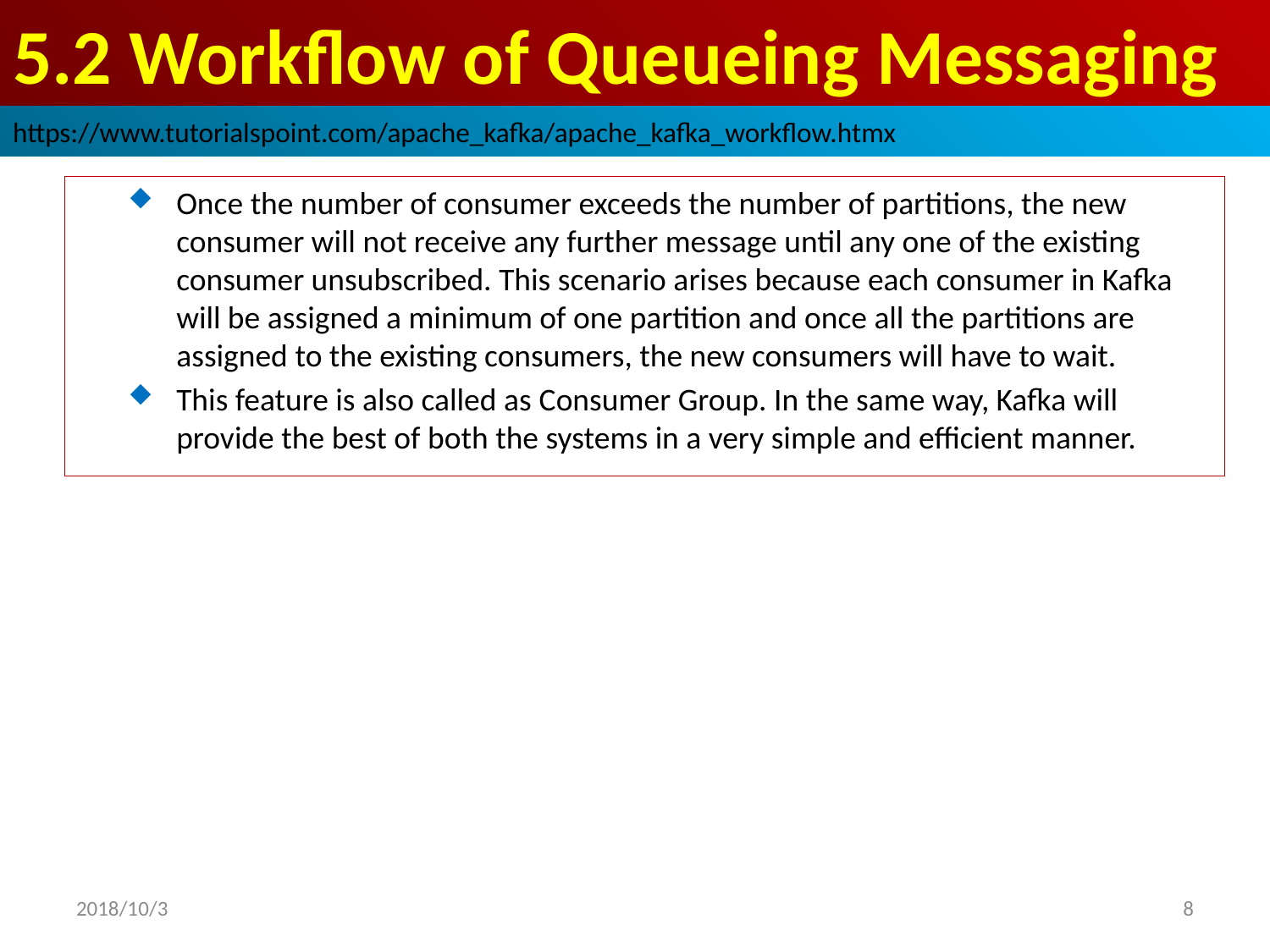

# 5.2 Workflow of Queueing Messaging
https://www.tutorialspoint.com/apache_kafka/apache_kafka_workflow.htmx
Once the number of consumer exceeds the number of partitions, the new consumer will not receive any further message until any one of the existing consumer unsubscribed. This scenario arises because each consumer in Kafka will be assigned a minimum of one partition and once all the partitions are assigned to the existing consumers, the new consumers will have to wait.
This feature is also called as Consumer Group. In the same way, Kafka will provide the best of both the systems in a very simple and efficient manner.
2018/10/3
8